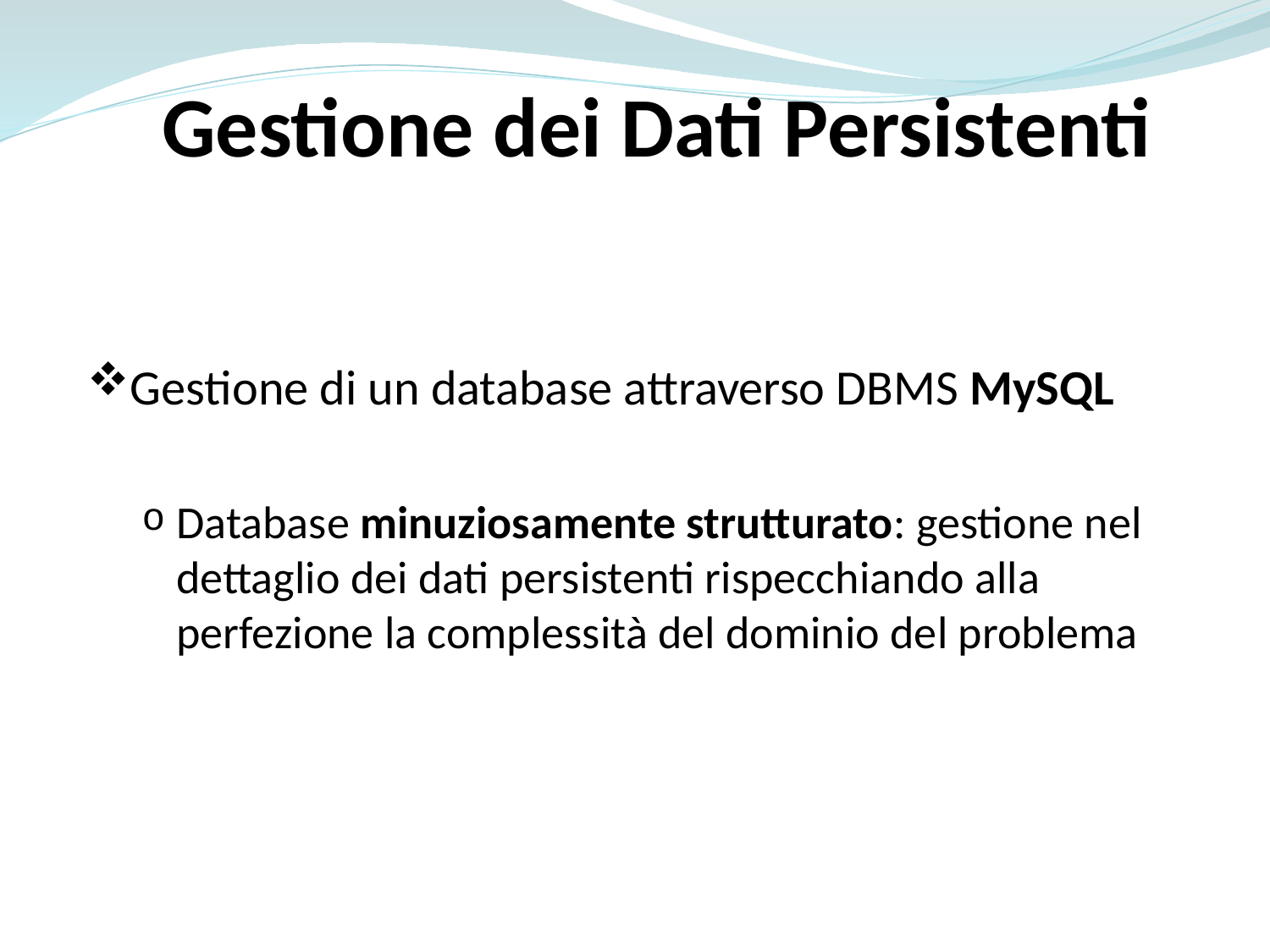

Gestione dei Dati Persistenti

Gestione di un database attraverso DBMS MySQL

Database minuziosamente strutturato: gestione nel dettaglio dei dati persistenti rispecchiando alla perfezione la complessità del dominio del problema